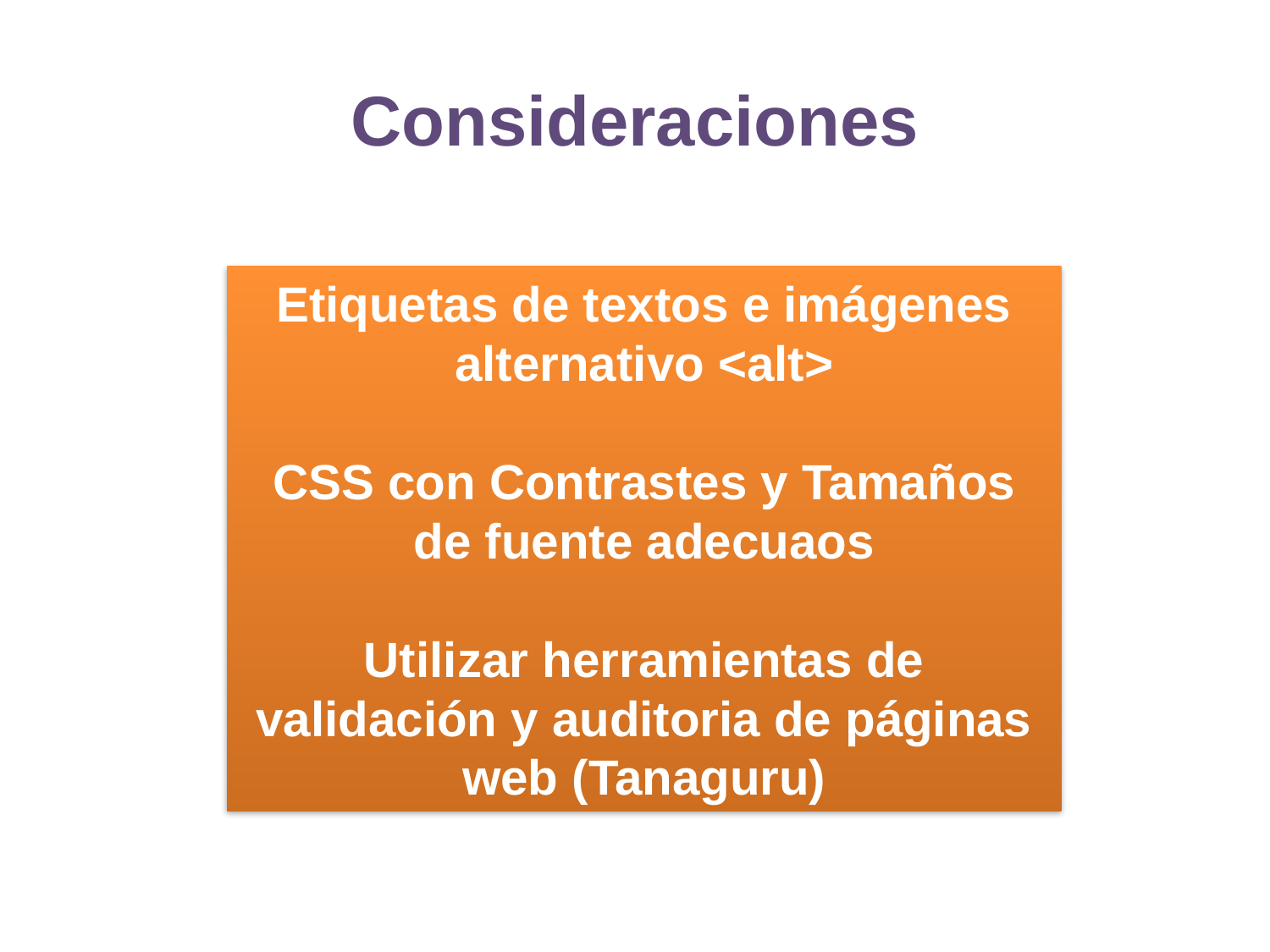

# Consideraciones
Etiquetas de textos e imágenes alternativo <alt>

CSS con Contrastes y Tamaños de fuente adecuaos

Utilizar herramientas de validación y auditoria de páginas web (Tanaguru)